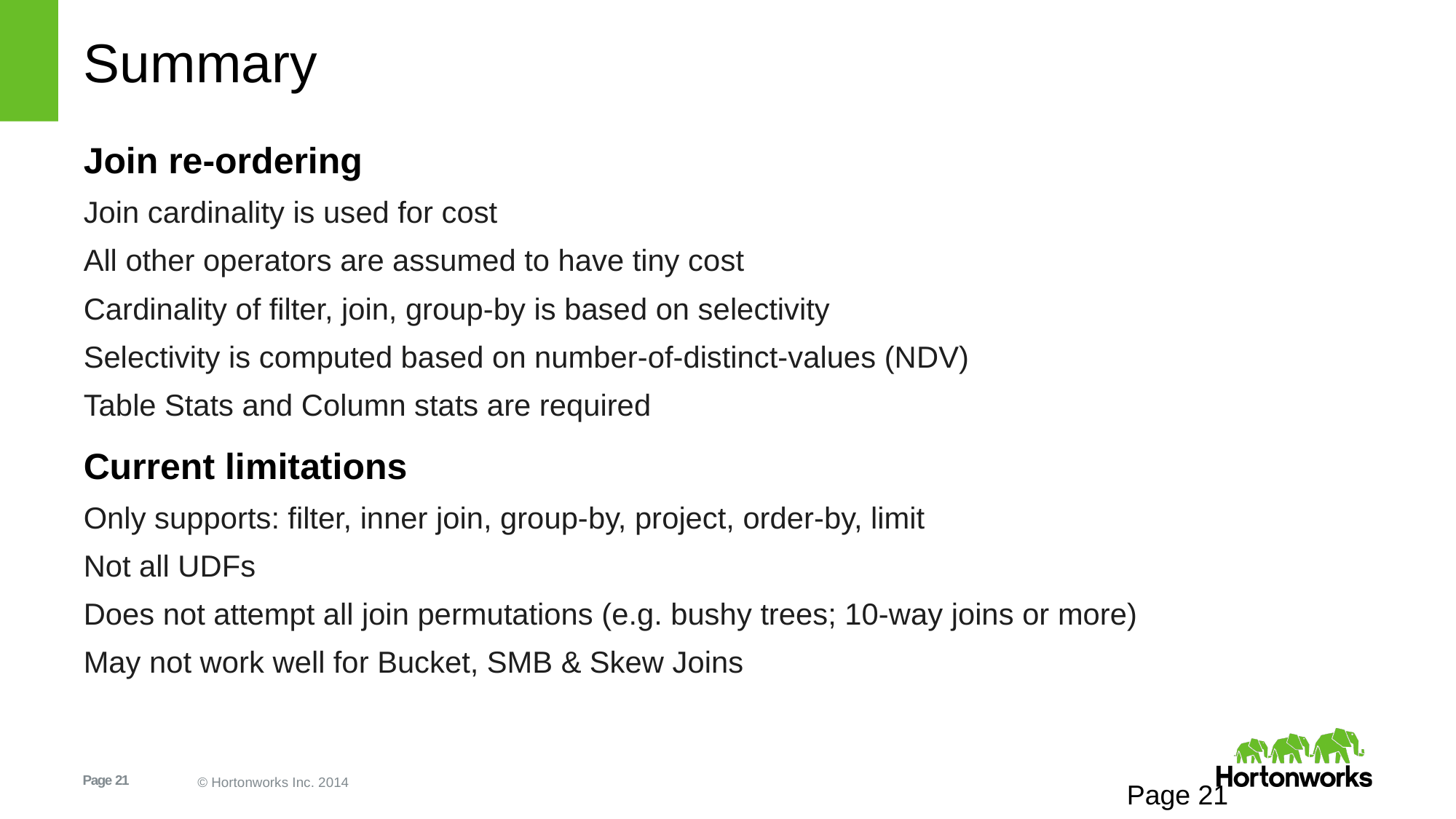

# Summary
Join re-ordering
Join cardinality is used for cost
All other operators are assumed to have tiny cost
Cardinality of filter, join, group-by is based on selectivity
Selectivity is computed based on number-of-distinct-values (NDV)
Table Stats and Column stats are required
Current limitations
Only supports: filter, inner join, group-by, project, order-by, limit
Not all UDFs
Does not attempt all join permutations (e.g. bushy trees; 10-way joins or more)
May not work well for Bucket, SMB & Skew Joins
Page 21